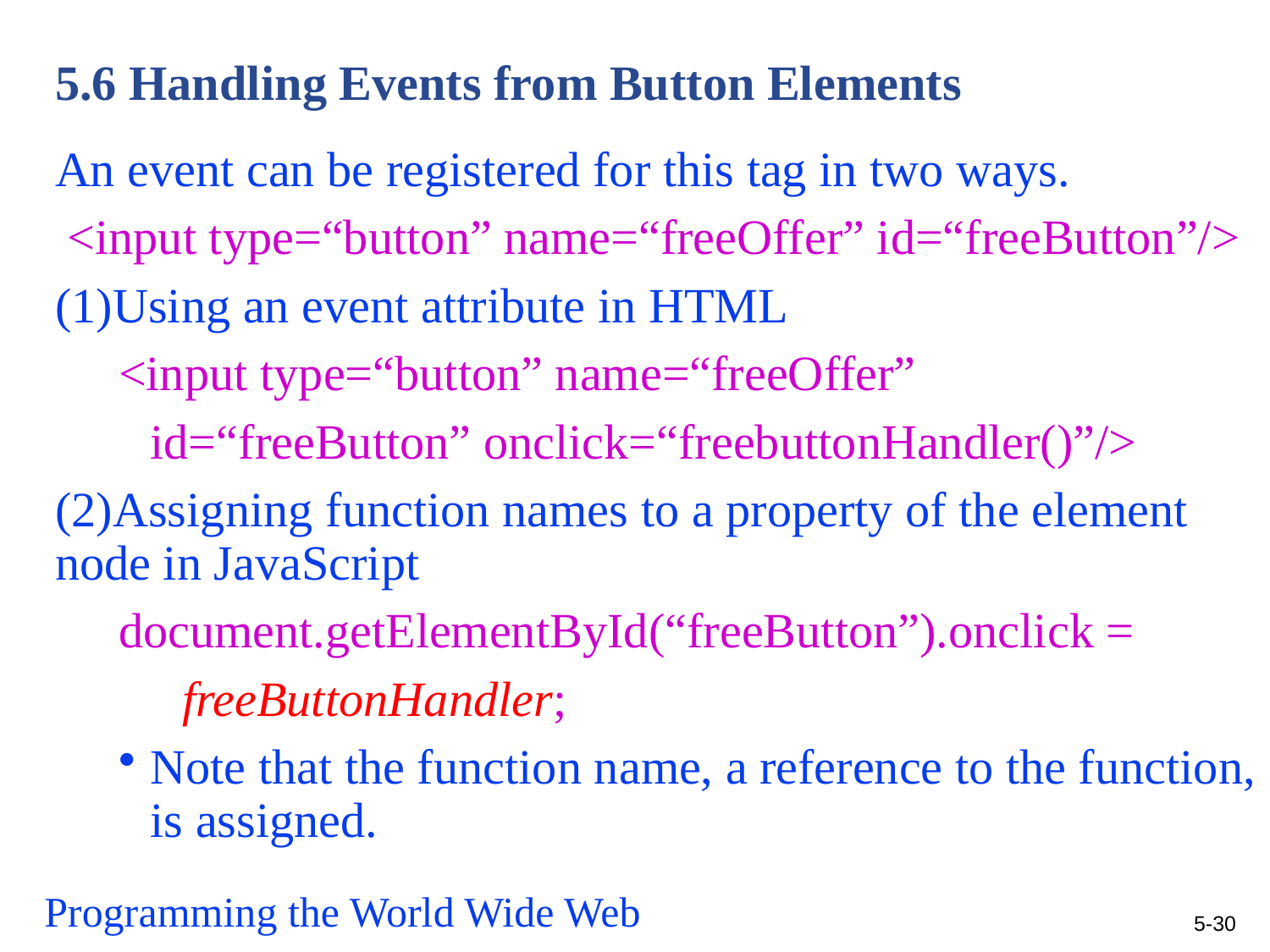

# 5.6 Handling Events from Button Elements
An event can be registered for this tag in two ways.
 <input type=“button” name=“freeOffer” id=“freeButton”/>
(1)Using an event attribute in HTML
<input type=“button” name=“freeOffer”
	id=“freeButton” onclick=“freebuttonHandler()”/>
(2)Assigning function names to a property of the element node in JavaScript
document.getElementById(“freeButton”).onclick =
freeButtonHandler;
Note that the function name, a reference to the function, is assigned.